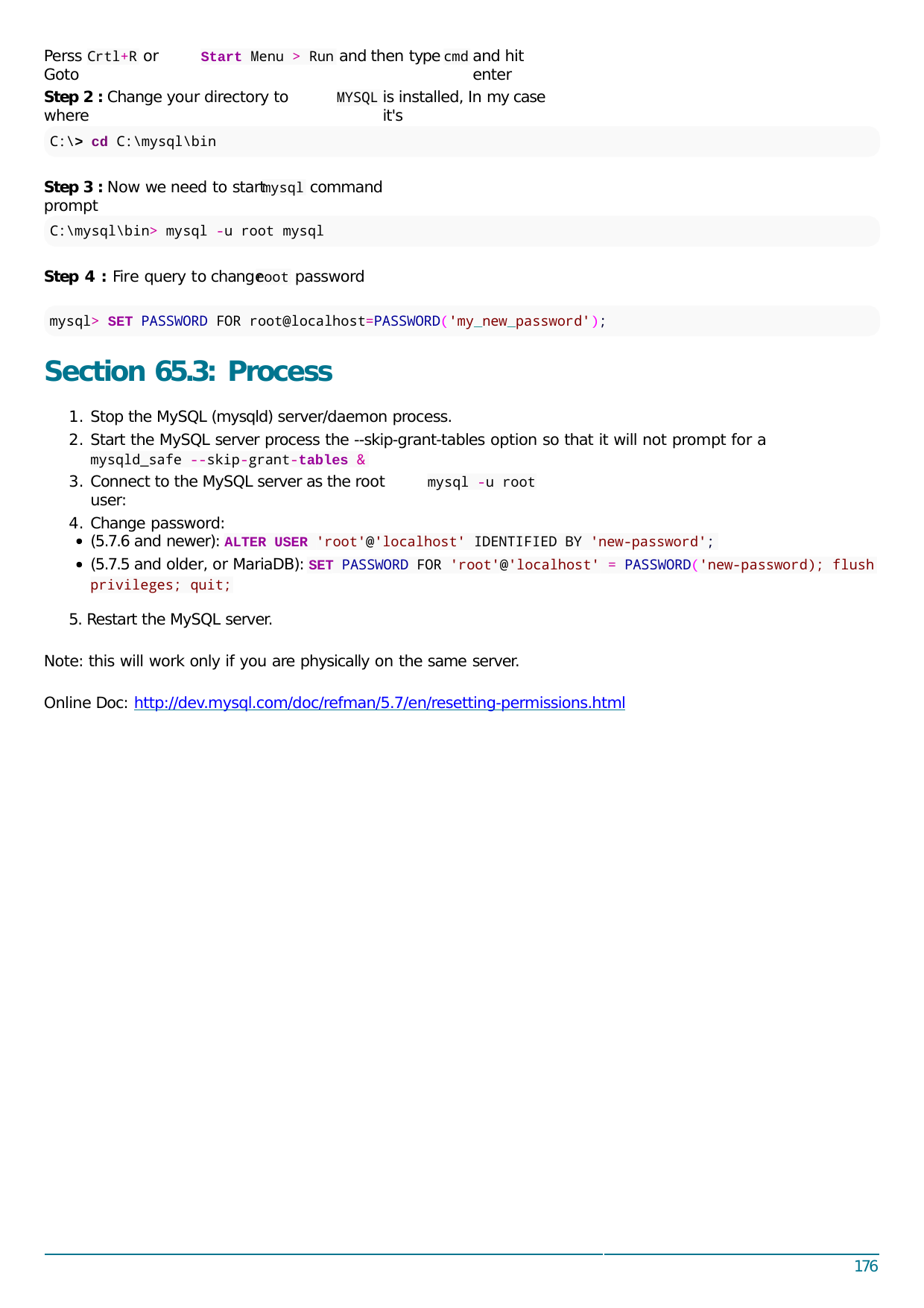

Perss	or Goto
and then type
and hit enter
Crtl+R
Start Menu > Run
cmd
Step 2 : Change your directory to where
is installed, In my case it's
MYSQL

C:\> cd C:\mysql\bin
Step 3 : Now we need to start	command prompt
mysql

C:\mysql\bin> mysql -u root mysql
Step 4 : Fire query to change	password
root

mysql> SET PASSWORD FOR root@localhost=PASSWORD('my_new_password');

Section 65.3: Process
Stop the MySQL (mysqld) server/daemon process.
Start the MySQL server process the --skip-grant-tables option so that it will not prompt for a password:
mysqld_safe --skip-grant-tables &
Connect to the MySQL server as the root user:
Change password:
mysql -u root
(5.7.6 and newer): ALTER USER 'root'@'localhost' IDENTIFIED BY 'new-password';
(5.7.5 and older, or MariaDB): SET PASSWORD FOR 'root'@'localhost' = PASSWORD('new-password); flush

privileges; quit;
5. Restart the MySQL server.

Note: this will work only if you are physically on the same server.

Online Doc: http://dev.mysql.com/doc/refman/5.7/en/resetting-permissions.html

176